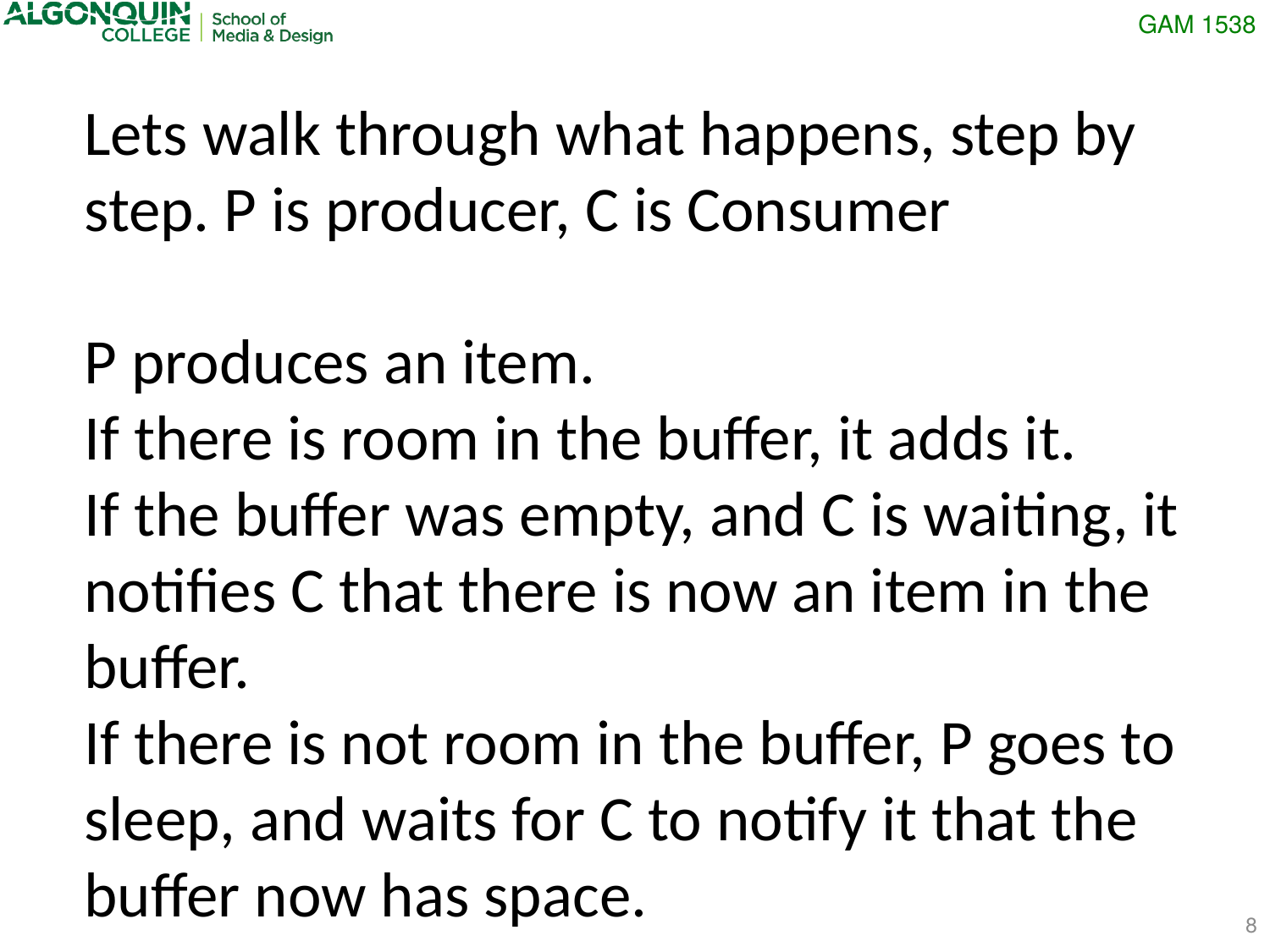

Lets walk through what happens, step by step. P is producer, C is Consumer

P produces an item.
If there is room in the buffer, it adds it.
If the buffer was empty, and C is waiting, it notifies C that there is now an item in the buffer.
If there is not room in the buffer, P goes to sleep, and waits for C to notify it that the buffer now has space.
8